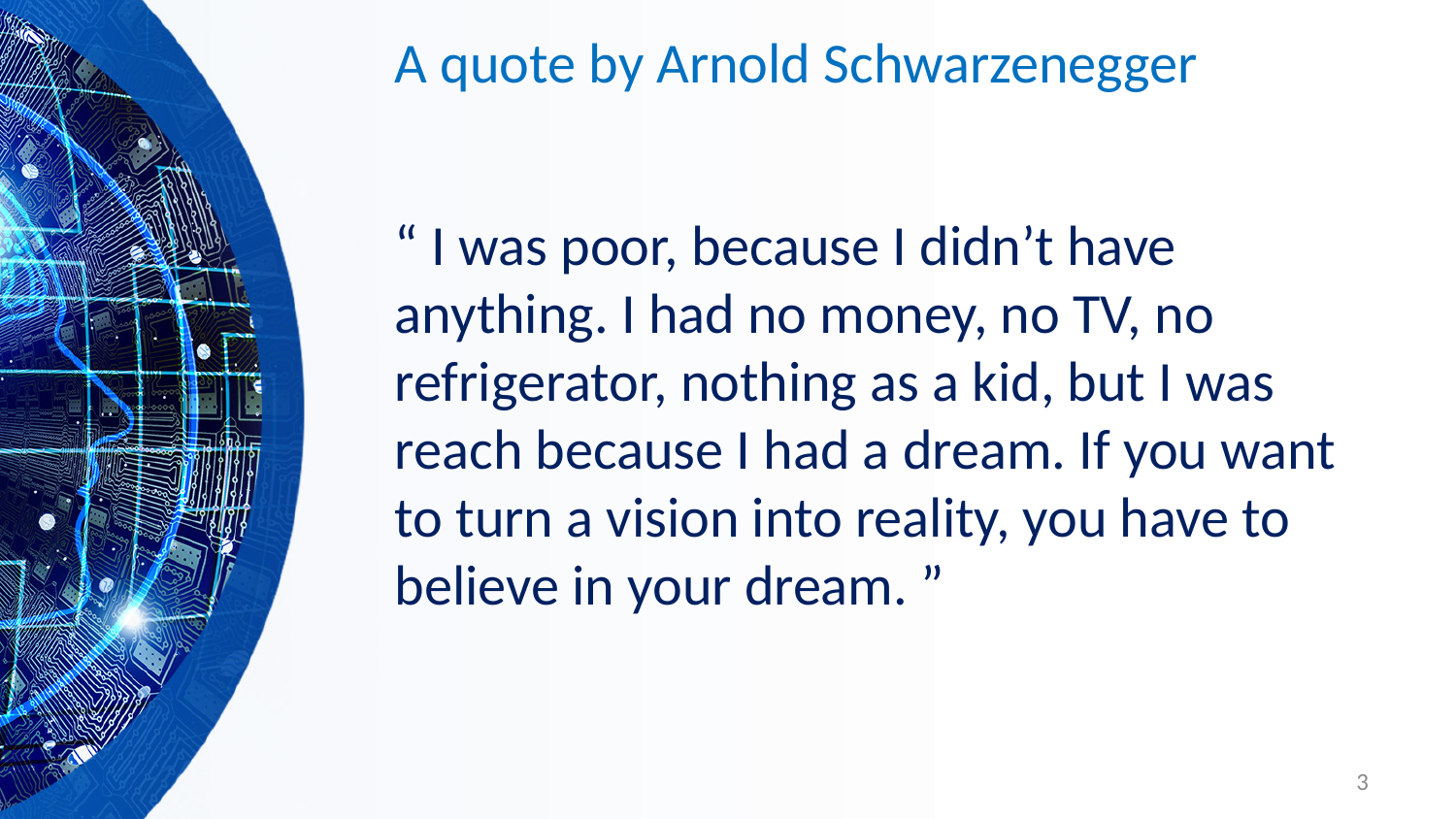

# A quote by Arnold Schwarzenegger
“ I was poor, because I didn’t have anything. I had no money, no TV, no refrigerator, nothing as a kid, but I was reach because I had a dream. If you want to turn a vision into reality, you have to believe in your dream. ”
3